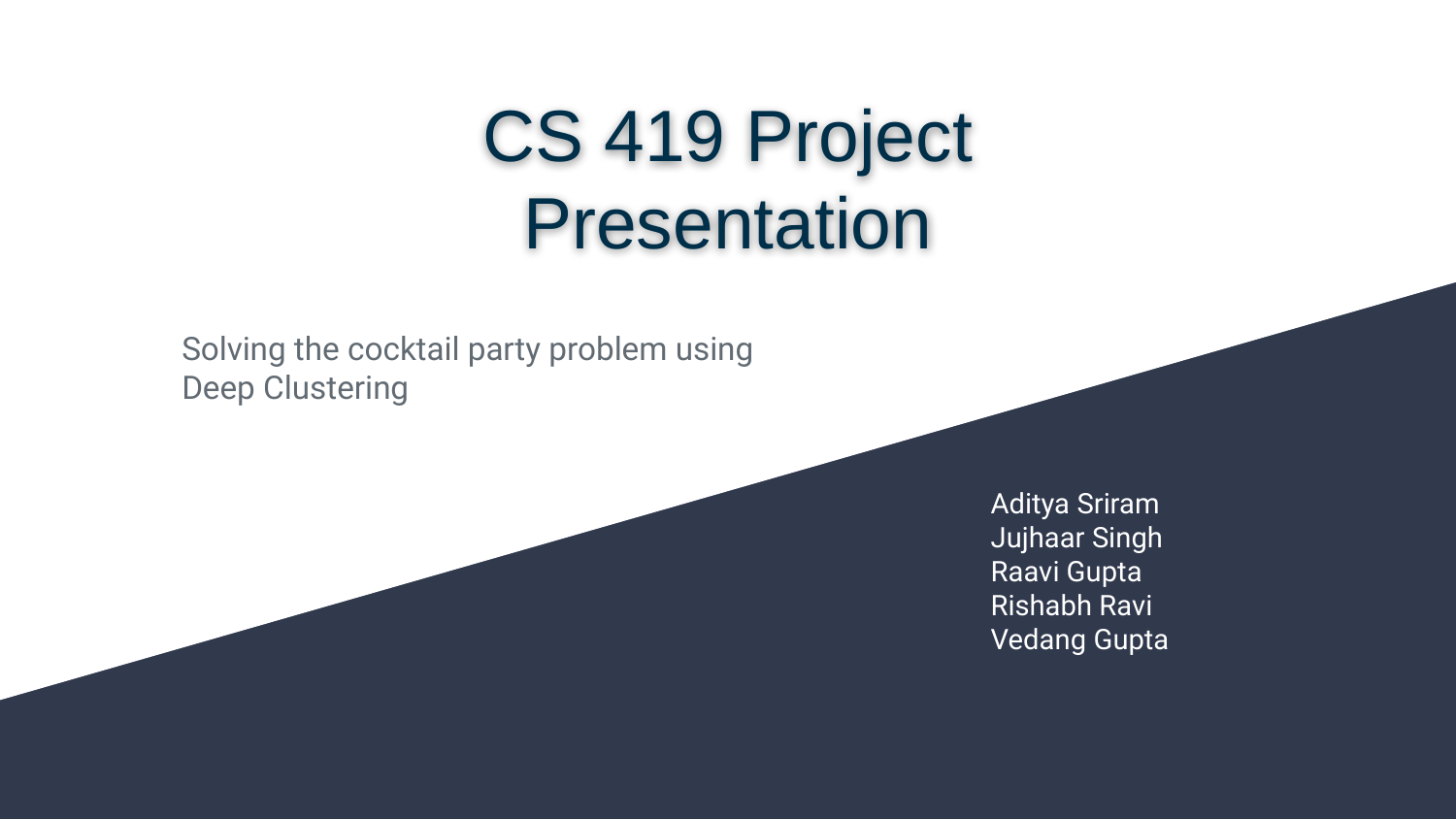

# CS 419 Project Presentation
Solving the cocktail party problem using Deep Clustering
Aditya Sriram
Jujhaar Singh
Raavi Gupta
Rishabh Ravi
Vedang Gupta